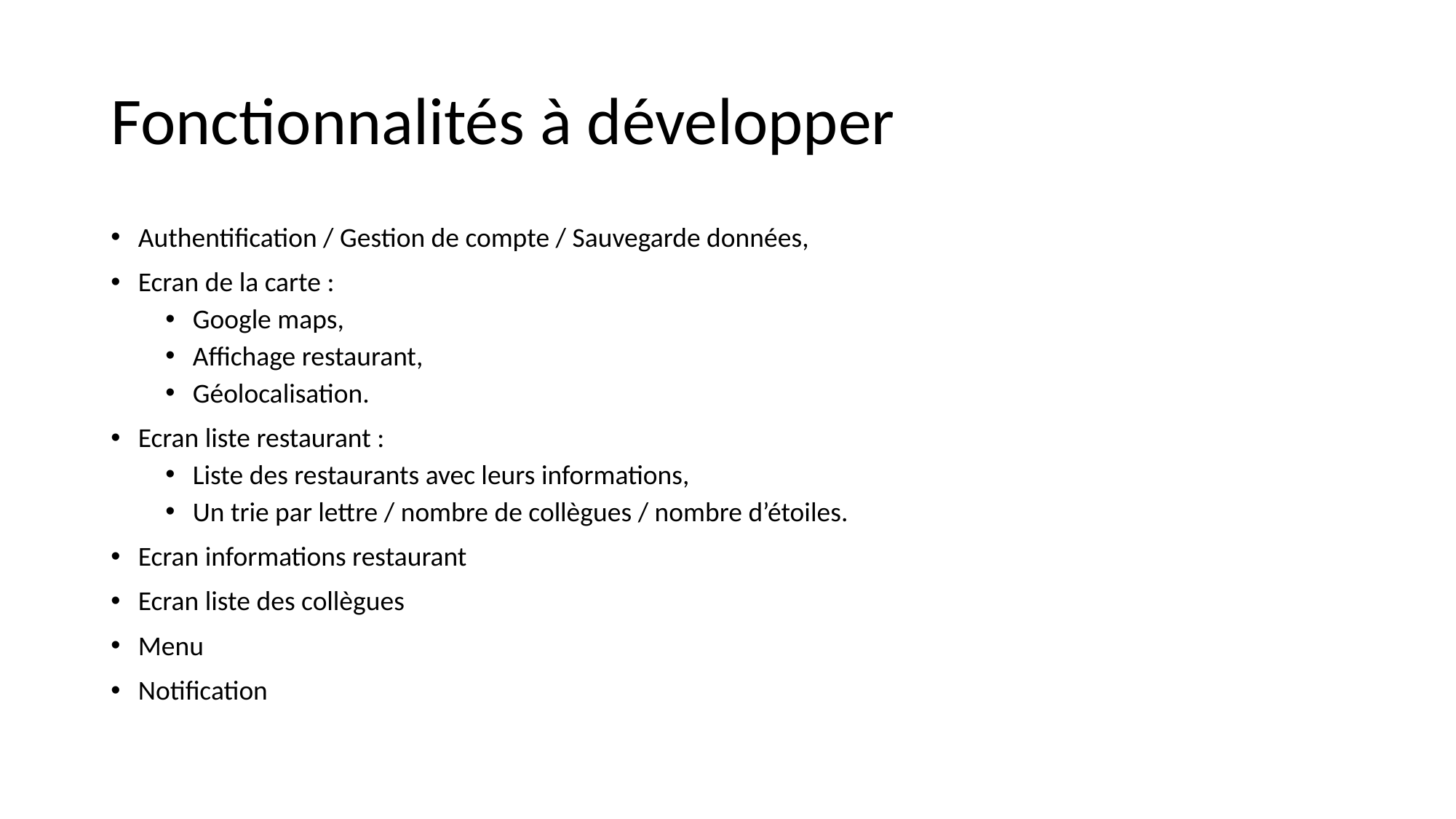

# Fonctionnalités à développer
Authentification / Gestion de compte / Sauvegarde données,
Ecran de la carte :
Google maps,
Affichage restaurant,
Géolocalisation.
Ecran liste restaurant :
Liste des restaurants avec leurs informations,
Un trie par lettre / nombre de collègues / nombre d’étoiles.
Ecran informations restaurant
Ecran liste des collègues
Menu
Notification